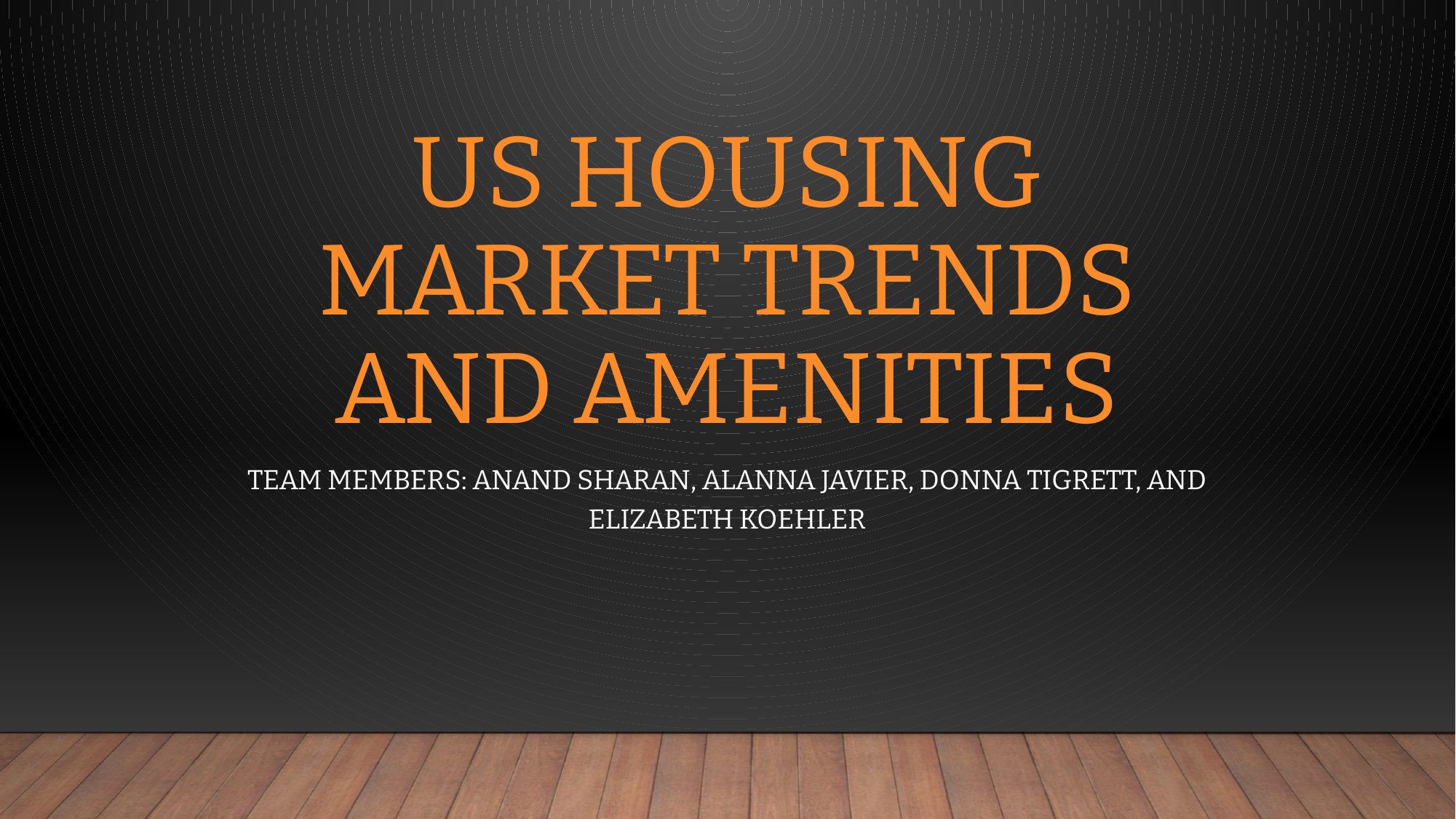

# US Housing Market Trends and Amenities
Team Members: Anand Sharan, Alanna Javier, Donna Tigrett, and Elizabeth Koehler